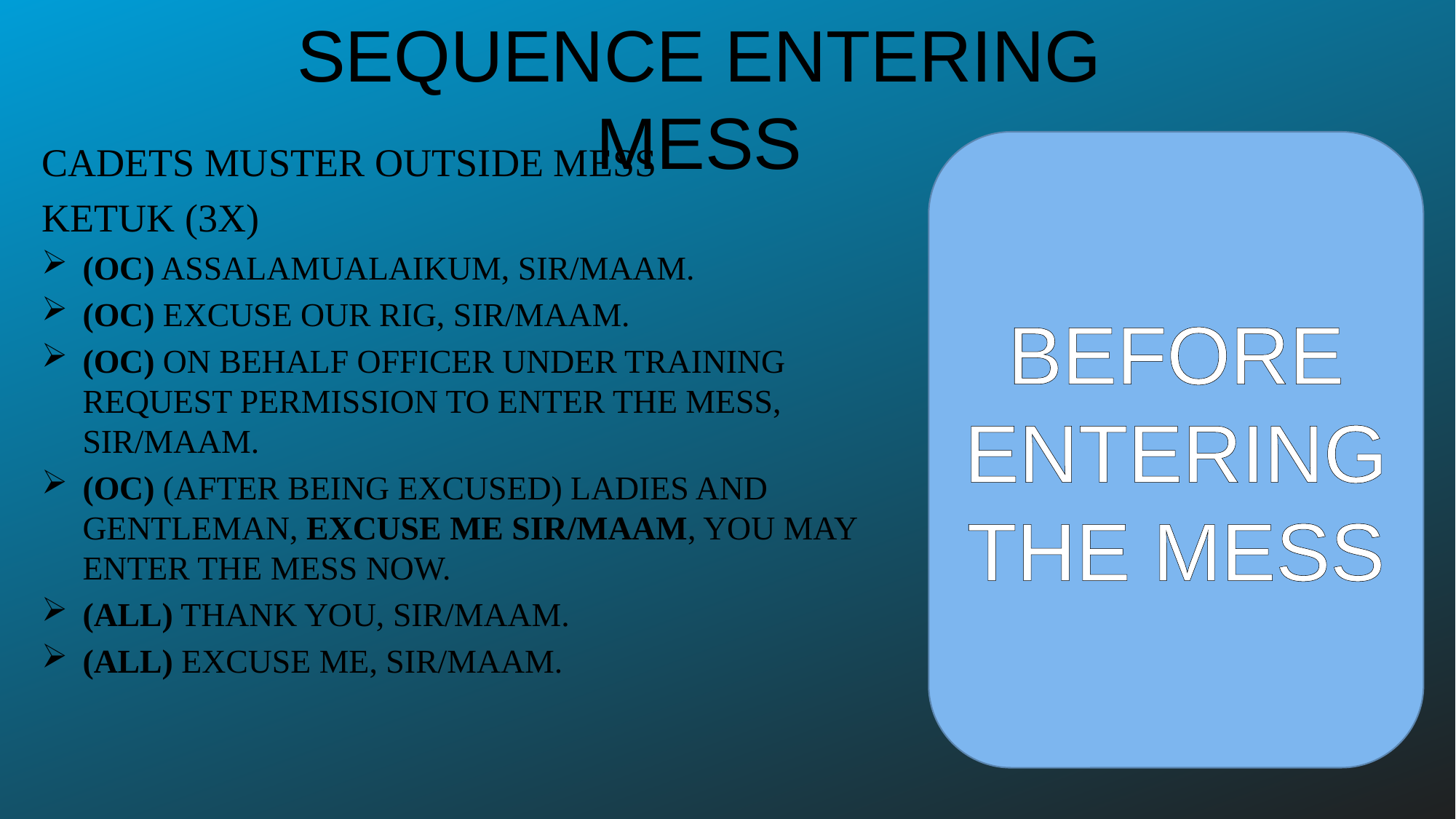

SEQUENCE ENTERING MESS

CADETS MUSTER OUTSIDE MESS
KETUK (3X)
(OC) ASSALAMUALAIKUM, SIR/MAAM.
(OC) EXCUSE OUR RIG, SIR/MAAM.
(OC) ON BEHALF OFFICER UNDER TRAINING REQUEST PERMISSION TO ENTER THE MESS, SIR/MAAM.
(OC) (AFTER BEING EXCUSED) LADIES AND GENTLEMAN, EXCUSE ME SIR/MAAM, YOU MAY ENTER THE MESS NOW.
(ALL) THANK YOU, SIR/MAAM.
(ALL) EXCUSE ME, SIR/MAAM.
BEFORE ENTERING THE MESS